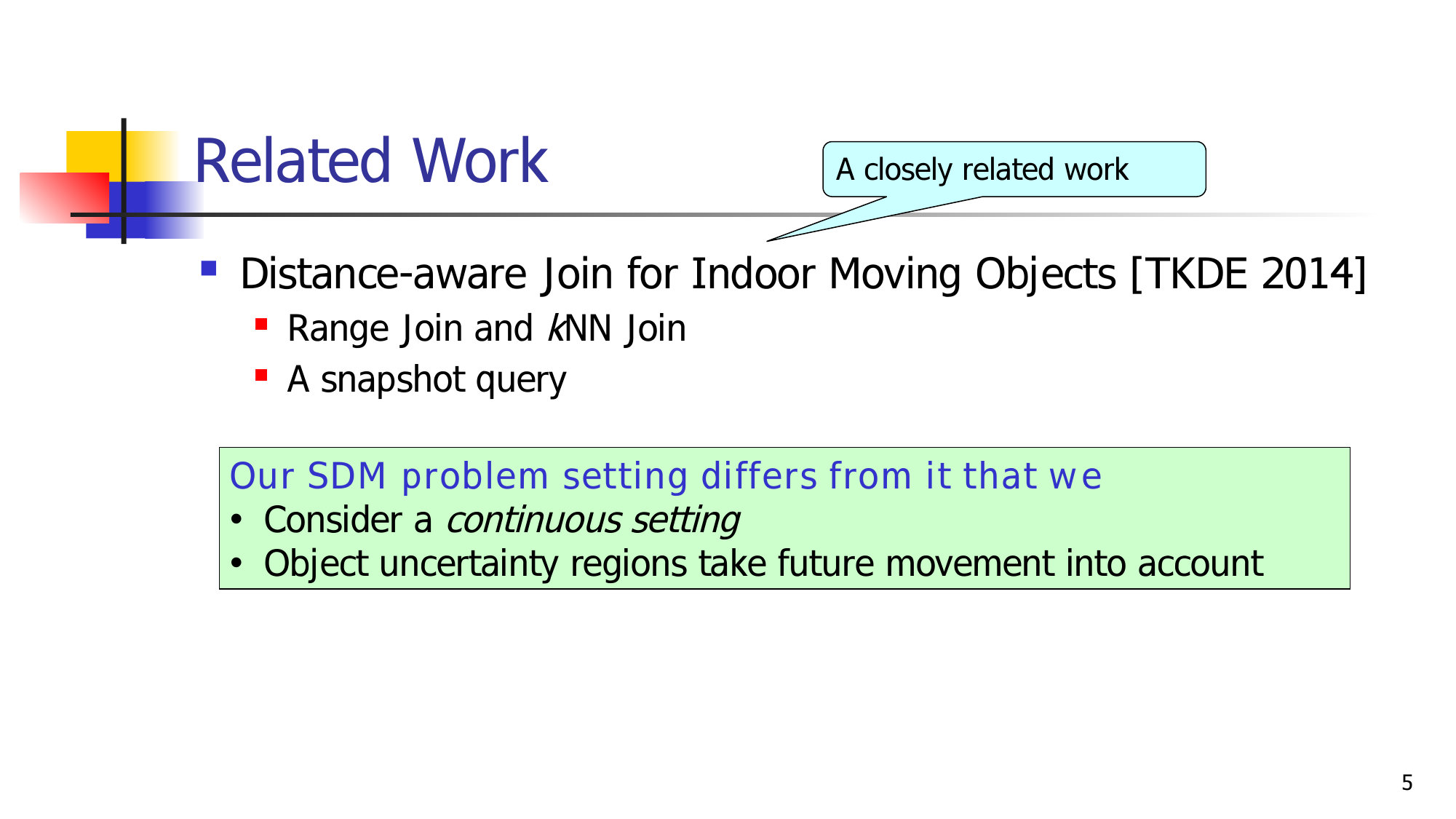

# Related Work
A closely related work
Distance-aware Join for Indoor Moving Objects [TKDE 2014]
Range Join and kNN Join
A snapshot query

Our SDM problem setting differs from it that we
Consider a continuous setting
Object uncertainty regions take future movement into account
5